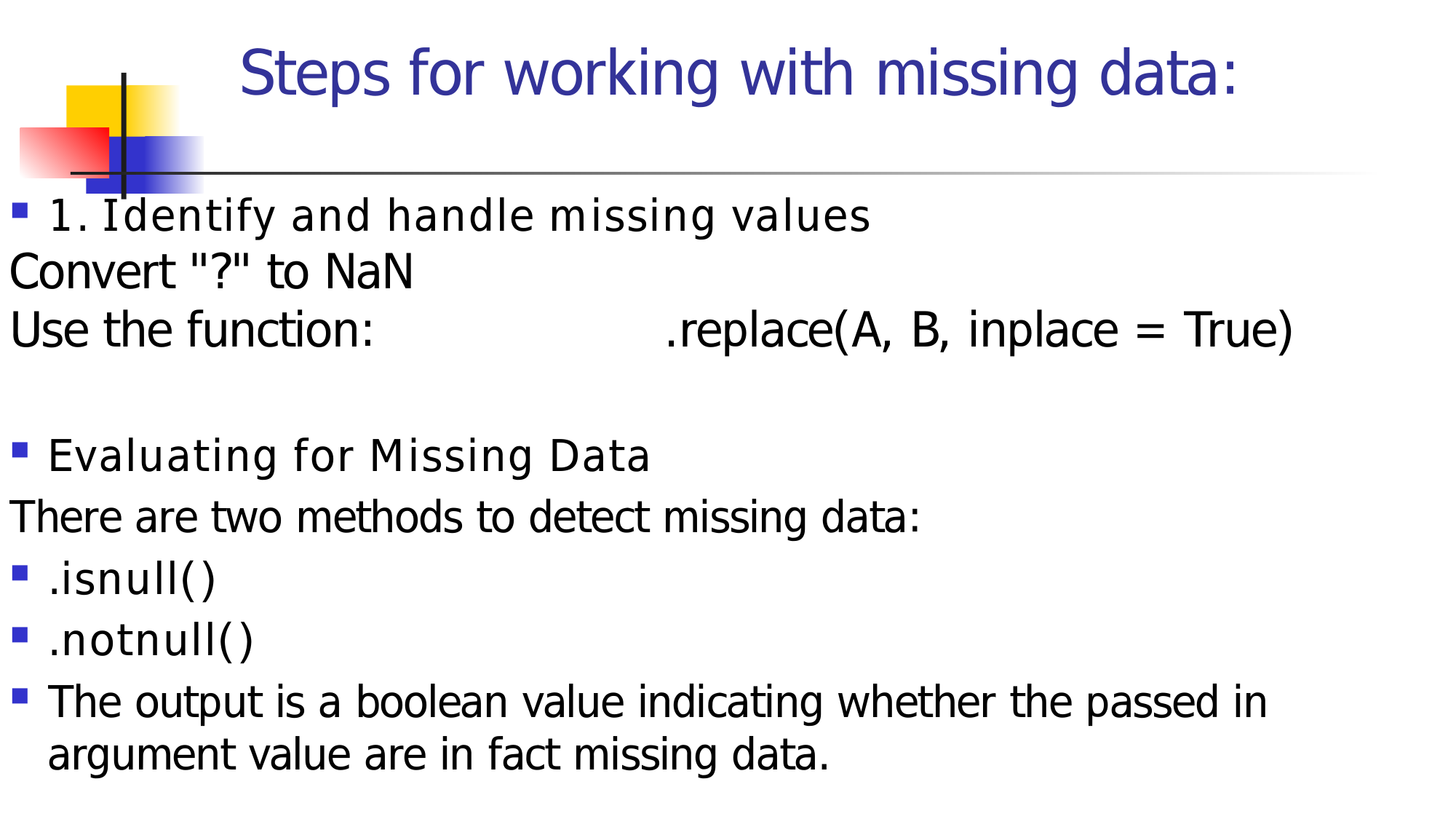

Steps for working with missing data:
1. Identify and handle missing values
Convert "?" to NaN
Use the function:			.replace(A, B, inplace = True)

Evaluating for Missing Data
There are two methods to detect missing data:
.isnull()
.notnull()
The output is a boolean value indicating whether the passed in argument value are in fact missing data.